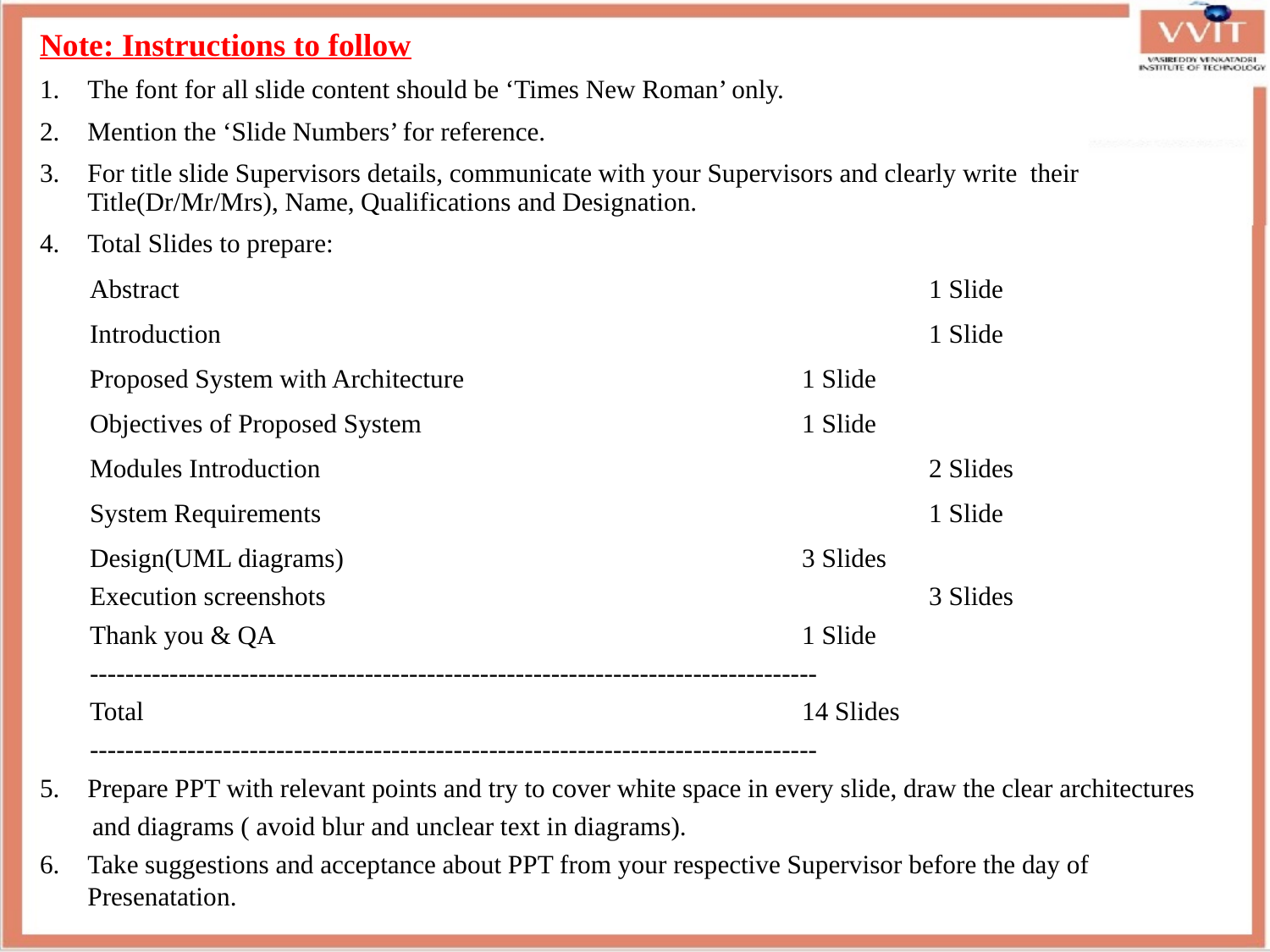

Note: Instructions to follow
The font for all slide content should be ‘Times New Roman’ only.
Mention the ‘Slide Numbers’ for reference.
For title slide Supervisors details, communicate with your Supervisors and clearly write  their Title(Dr/Mr/Mrs), Name, Qualifications and Designation.
Total Slides to prepare:
Abstract						1 Slide
Introduction						1 Slide
Proposed System with Architecture			1 Slide
Objectives of Proposed System			1 Slide
Modules Introduction					2 Slides
System Requirements					1 Slide
Design(UML diagrams)				3 Slides
Execution screenshots					3 Slides
Thank you & QA 					1 Slide
----------------------------------------------------------------------------------
Total						14 Slides
----------------------------------------------------------------------------------
Prepare PPT with relevant points and try to cover white space in every slide, draw the clear architectures
        and diagrams ( avoid blur and unclear text in diagrams).
Take suggestions and acceptance about PPT from your respective Supervisor before the day of Presenatation.